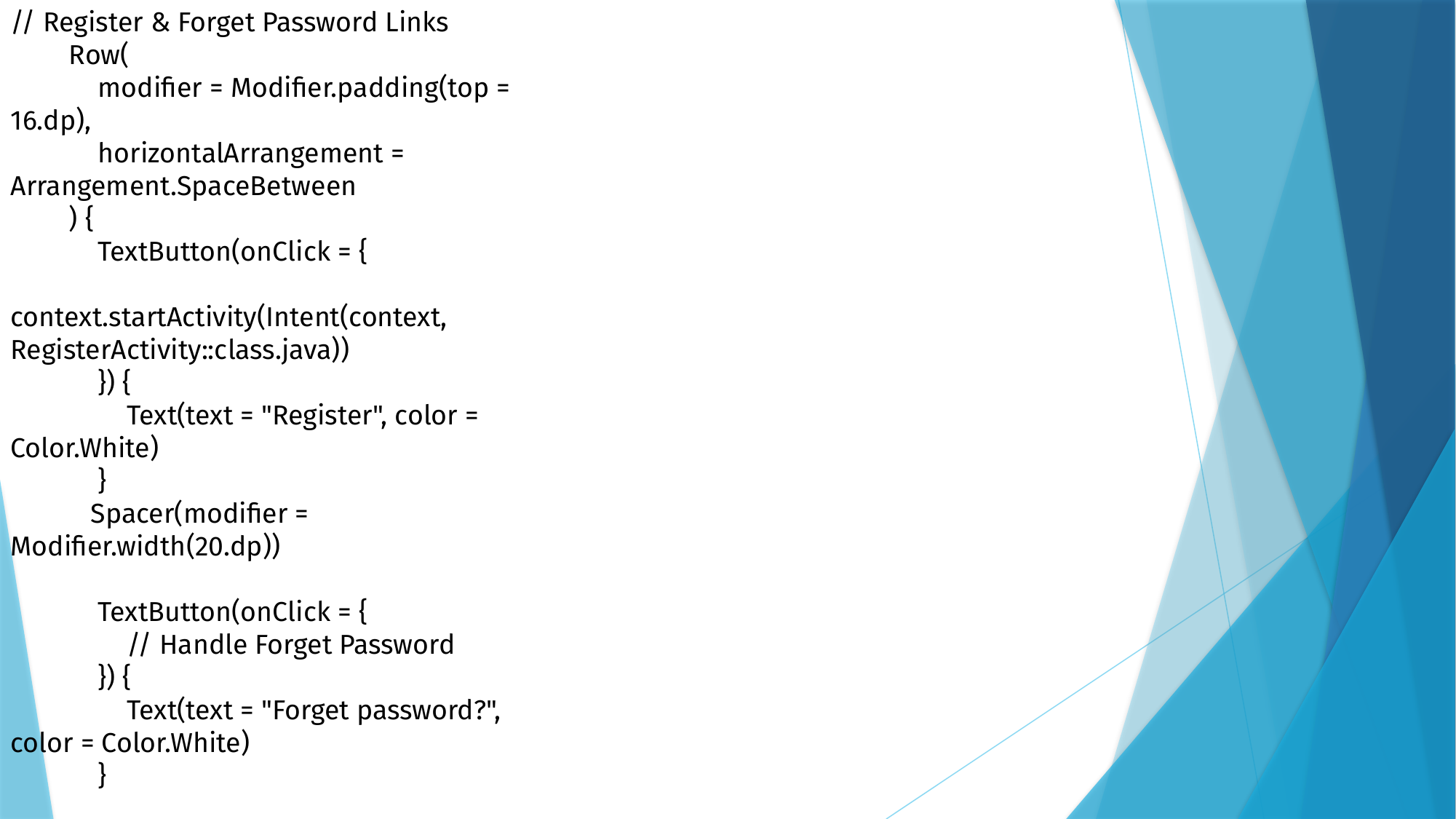

// Register & Forget Password Links
        Row(
            modifier = Modifier.padding(top = 16.dp),
            horizontalArrangement = Arrangement.SpaceBetween
        ) {
            TextButton(onClick = {
                context.startActivity(Intent(context, RegisterActivity::class.java))
            }) {
                Text(text = "Register", color = Color.White)
            }
           Spacer(modifier = Modifier.width(20.dp))

            TextButton(onClick = {
                // Handle Forget Password
            }) {
                Text(text = "Forget password?", color = Color.White)
            }